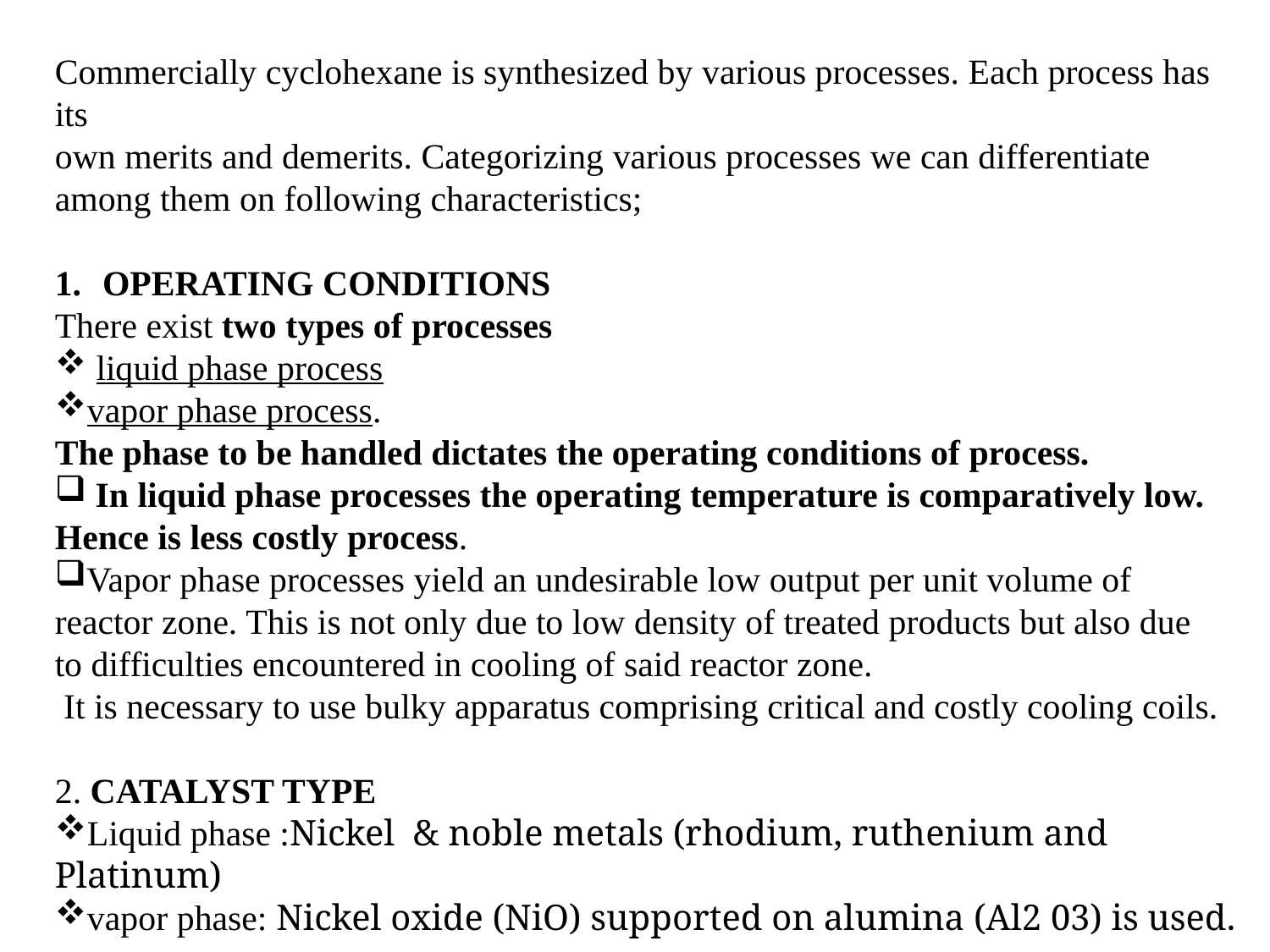

Commercially cyclohexane is synthesized by various processes. Each process has its
own merits and demerits. Categorizing various processes we can differentiate
among them on following characteristics;

OPERATING CONDITIONS
There exist two types of processes
 liquid phase process
vapor phase process.
The phase to be handled dictates the operating conditions of process.
 In liquid phase processes the operating temperature is comparatively low.
Hence is less costly process.
Vapor phase processes yield an undesirable low output per unit volume of
reactor zone. This is not only due to low density of treated products but also due
to difficulties encountered in cooling of said reactor zone.
 It is necessary to use bulky apparatus comprising critical and costly cooling coils.

2. CATALYST TYPE
Liquid phase :Nickel  & noble metals (rhodium, ruthenium and Platinum)
vapor phase: Nickel oxide (NiO) supported on alumina (Al2 03) is used.